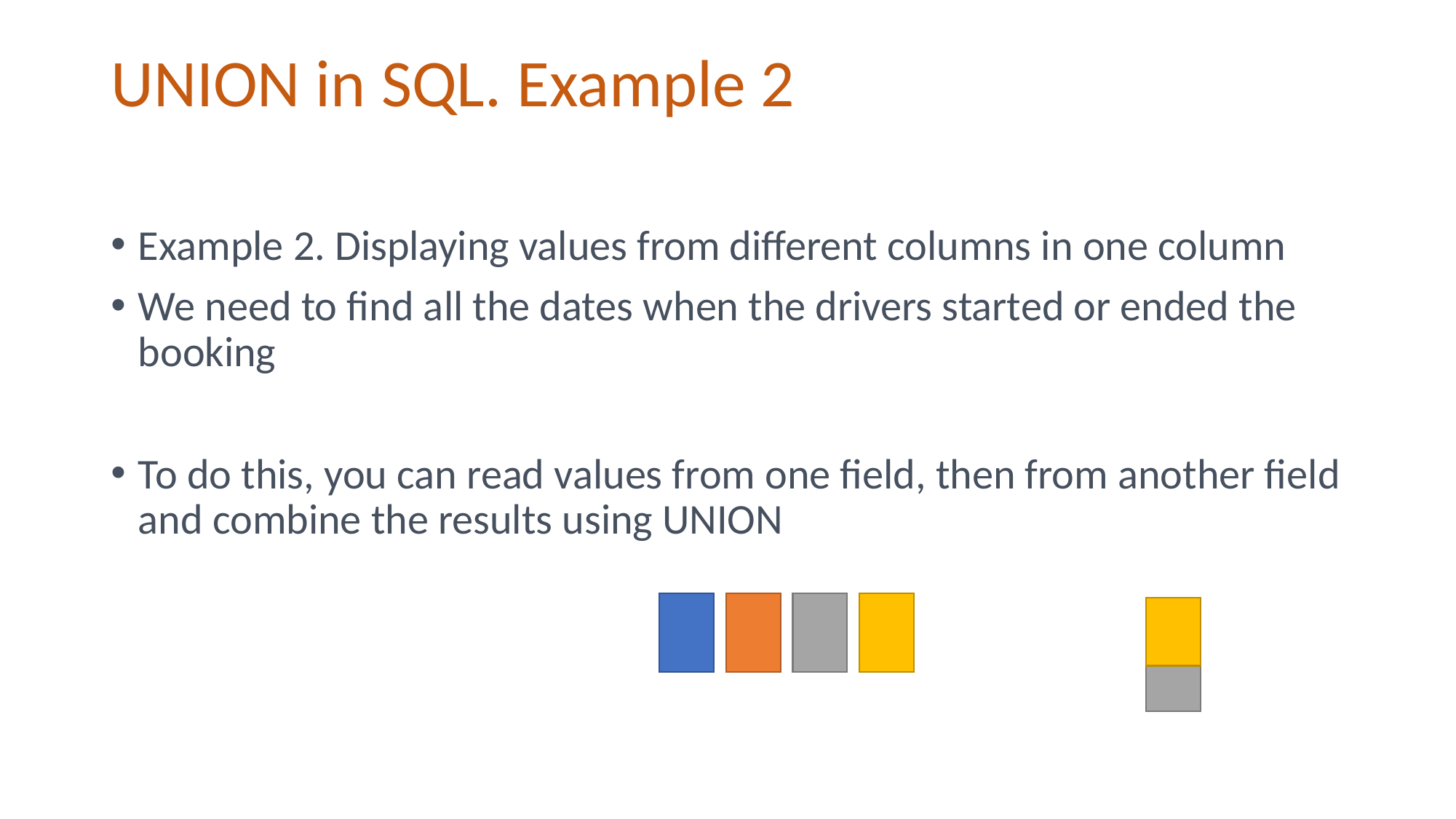

# UNION in SQL. Example 2

Example 2. Displaying values from different columns in one column
We need to find all the dates when the drivers started or ended the booking

To do this, you can read values from one field, then from another field and combine the results using UNION